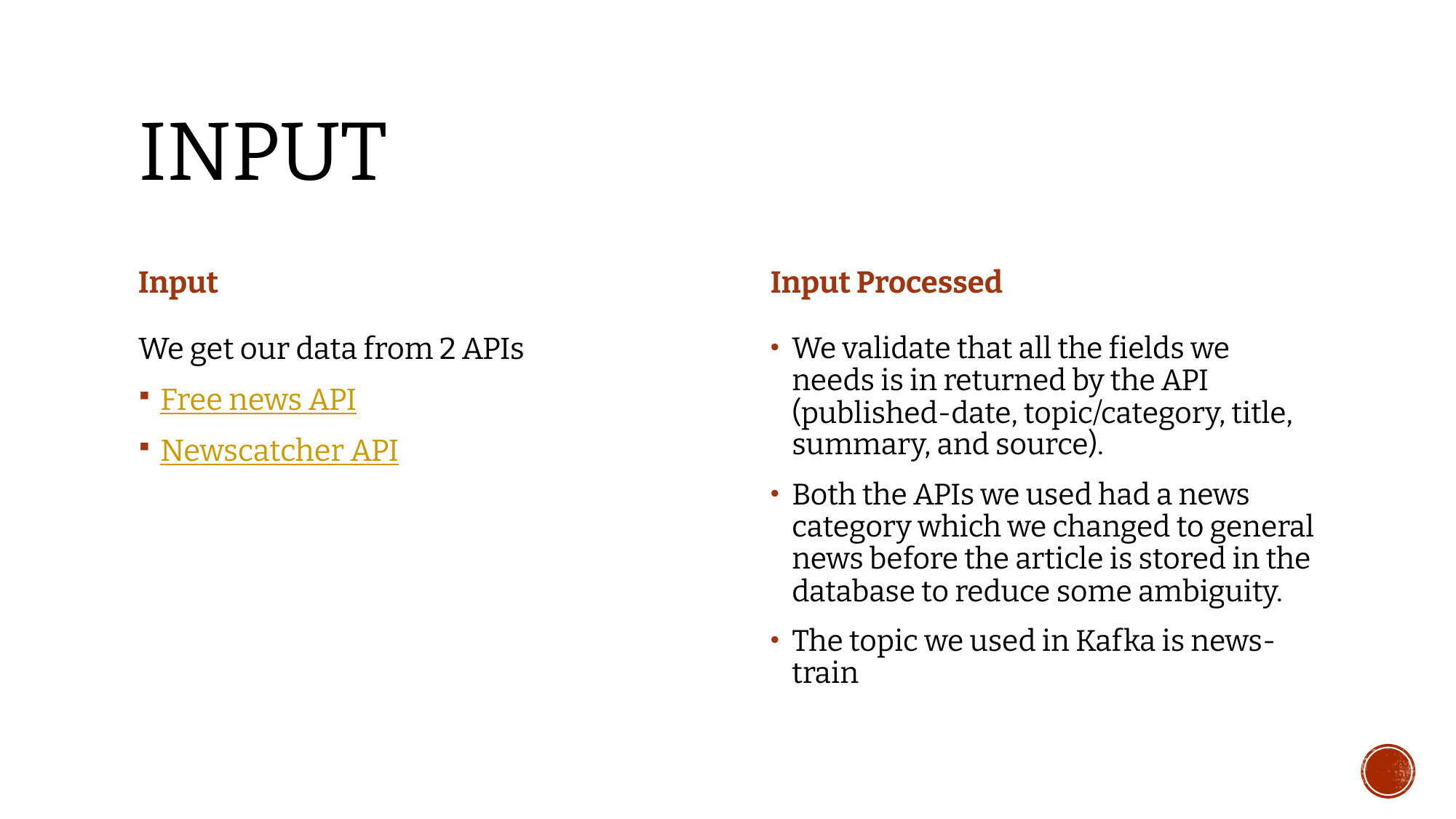

# Input
Input
Input Processed
We get our data from 2 APIs
Free news API
Newscatcher API

We validate that all the fields we needs is in returned by the API (published-date, topic/category, title, summary, and source).
Both the APIs we used had a news category which we changed to general news before the article is stored in the database to reduce some ambiguity.
The topic we used in Kafka is news-train